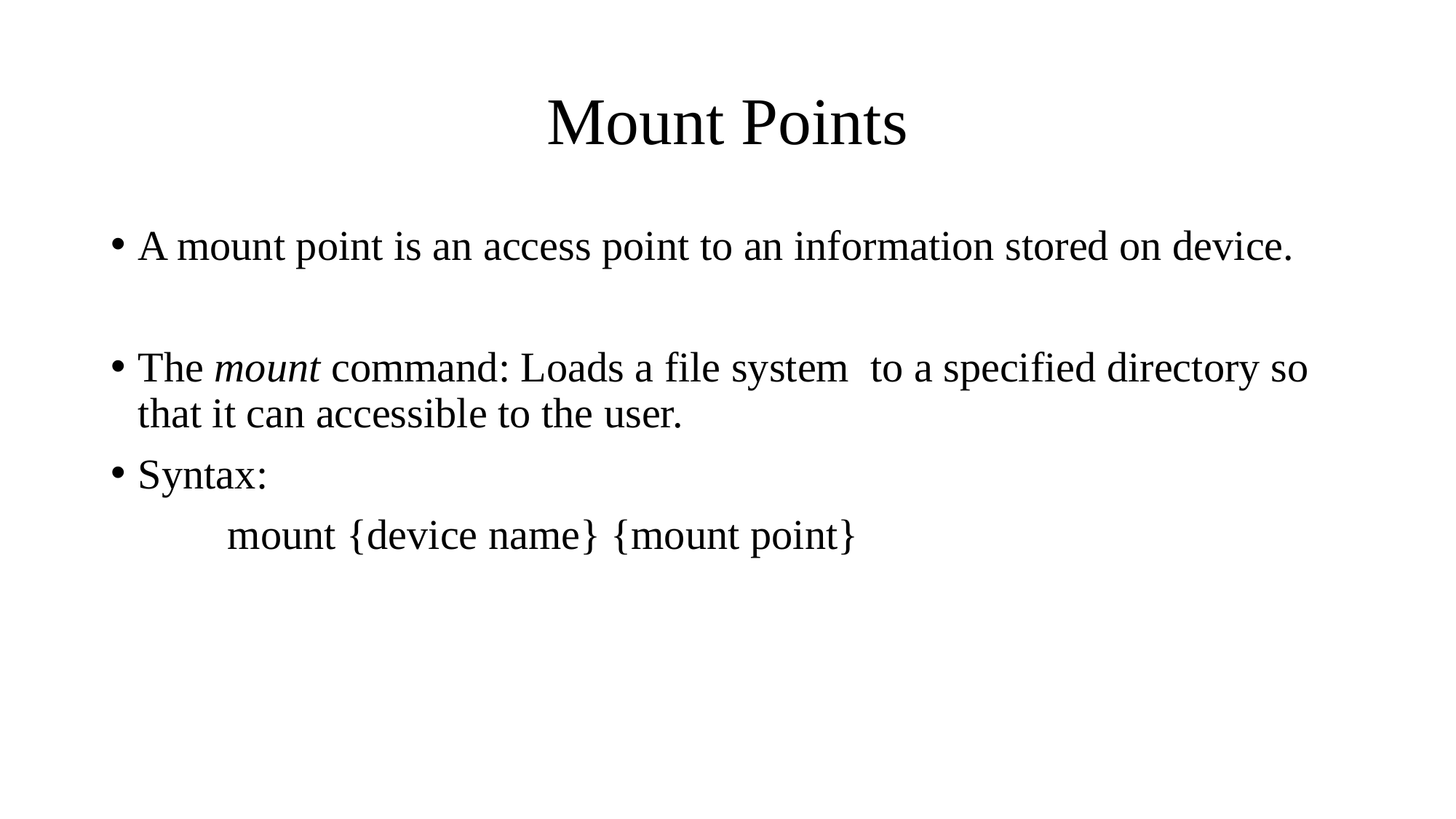

# Mount Points
A mount point is an access point to an information stored on device.

The mount command: Loads a file system  to a specified directory so that it can accessible to the user.
Syntax:
	mount {device name} {mount point}